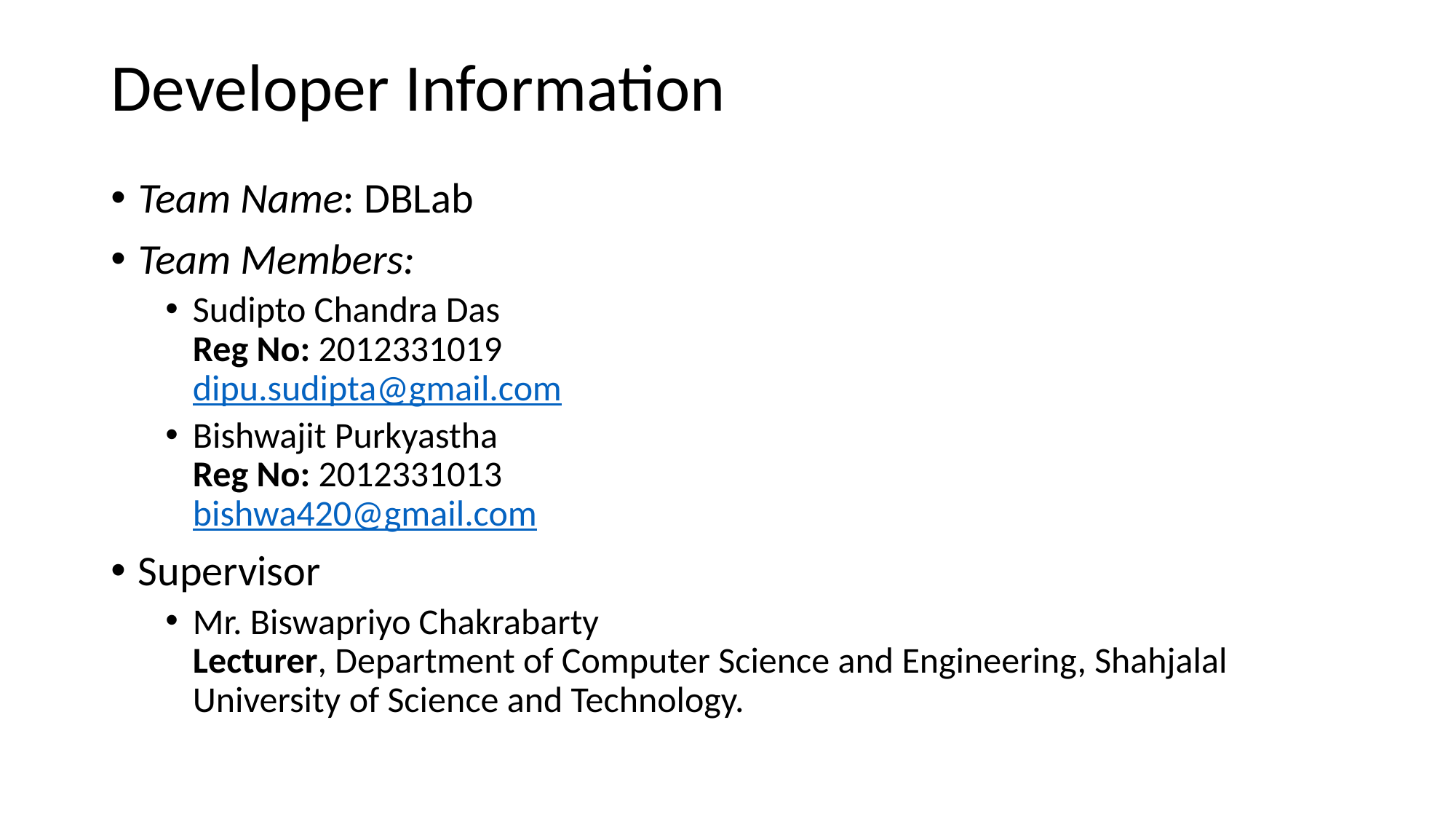

# Developer Information
Team Name: DBLab
Team Members:
Sudipto Chandra Das
Reg No: 2012331019
dipu.sudipta@gmail.com
Bishwajit Purkyastha
Reg No: 2012331013
bishwa420@gmail.com
Supervisor
Mr. Biswapriyo Chakrabarty
Lecturer, Department of Computer Science and Engineering, Shahjalal University of Science and Technology.